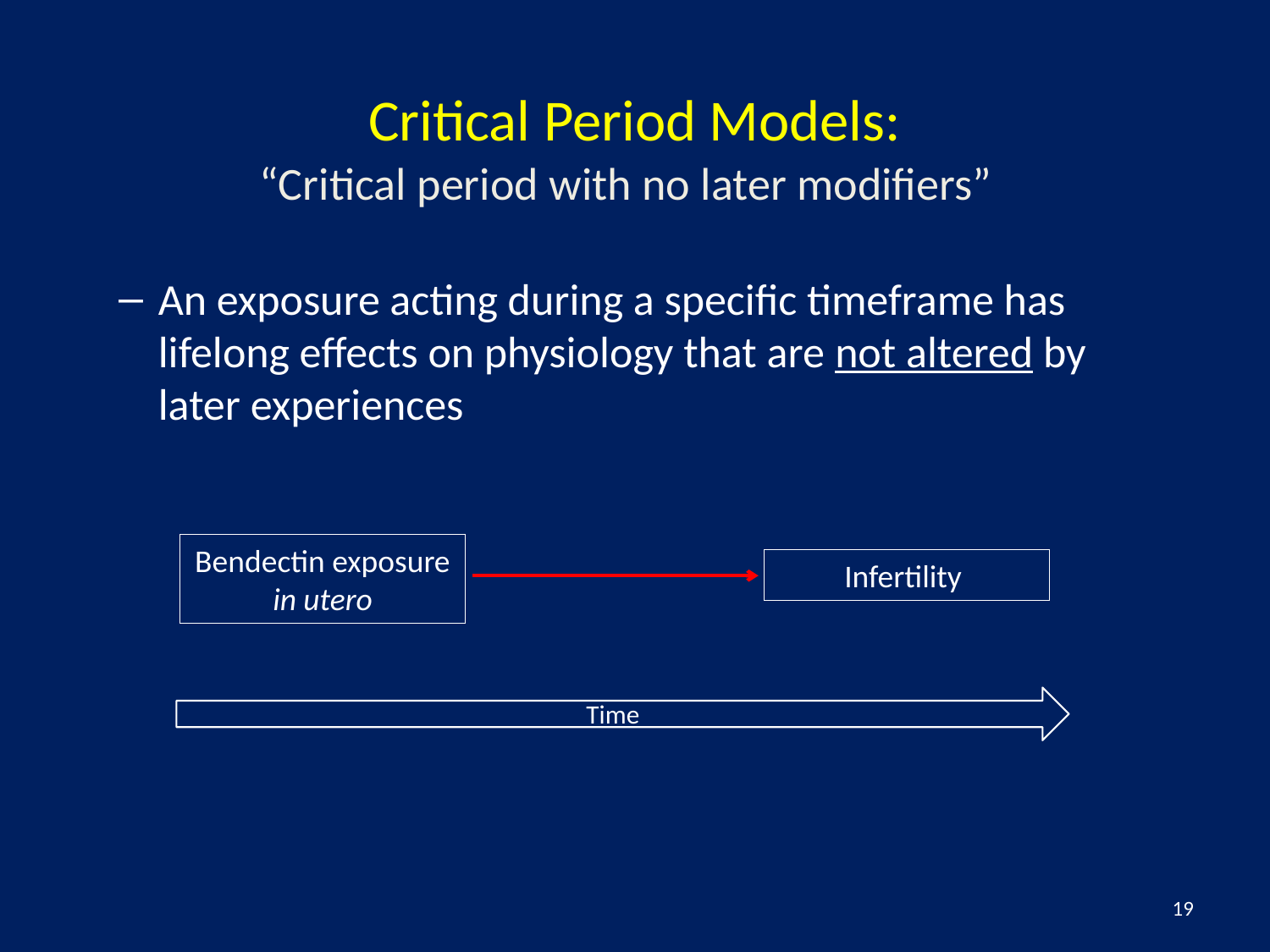

# Critical Period Models:
“Critical period with no later modifiers”
An exposure acting during a specific timeframe has lifelong effects on physiology that are not altered by later experiences
Bendectin exposure in utero
Infertility

Time
19